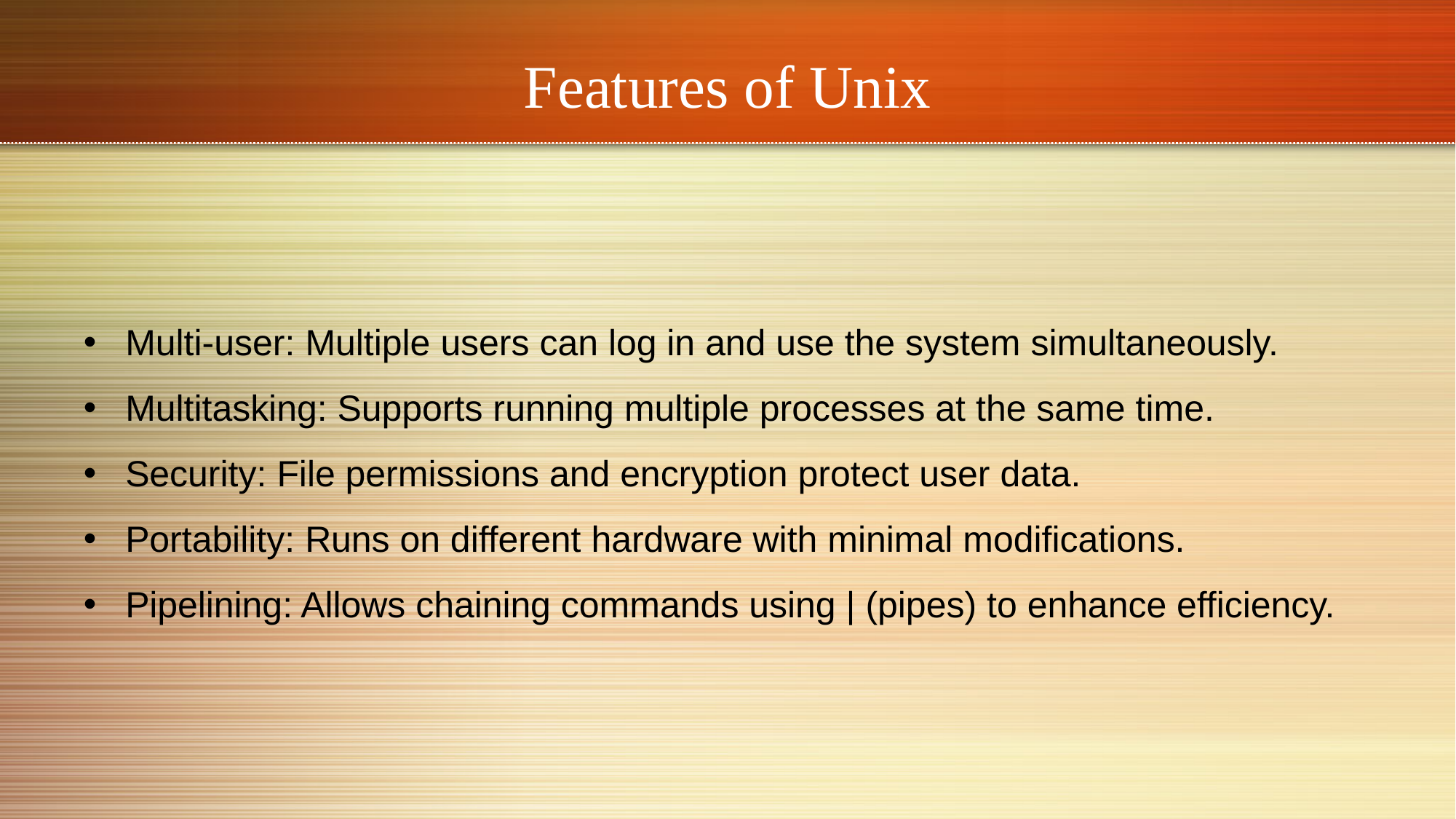

# Features of Unix
Multi-user: Multiple users can log in and use the system simultaneously.
Multitasking: Supports running multiple processes at the same time.
Security: File permissions and encryption protect user data.
Portability: Runs on different hardware with minimal modifications.
Pipelining: Allows chaining commands using | (pipes) to enhance efficiency.